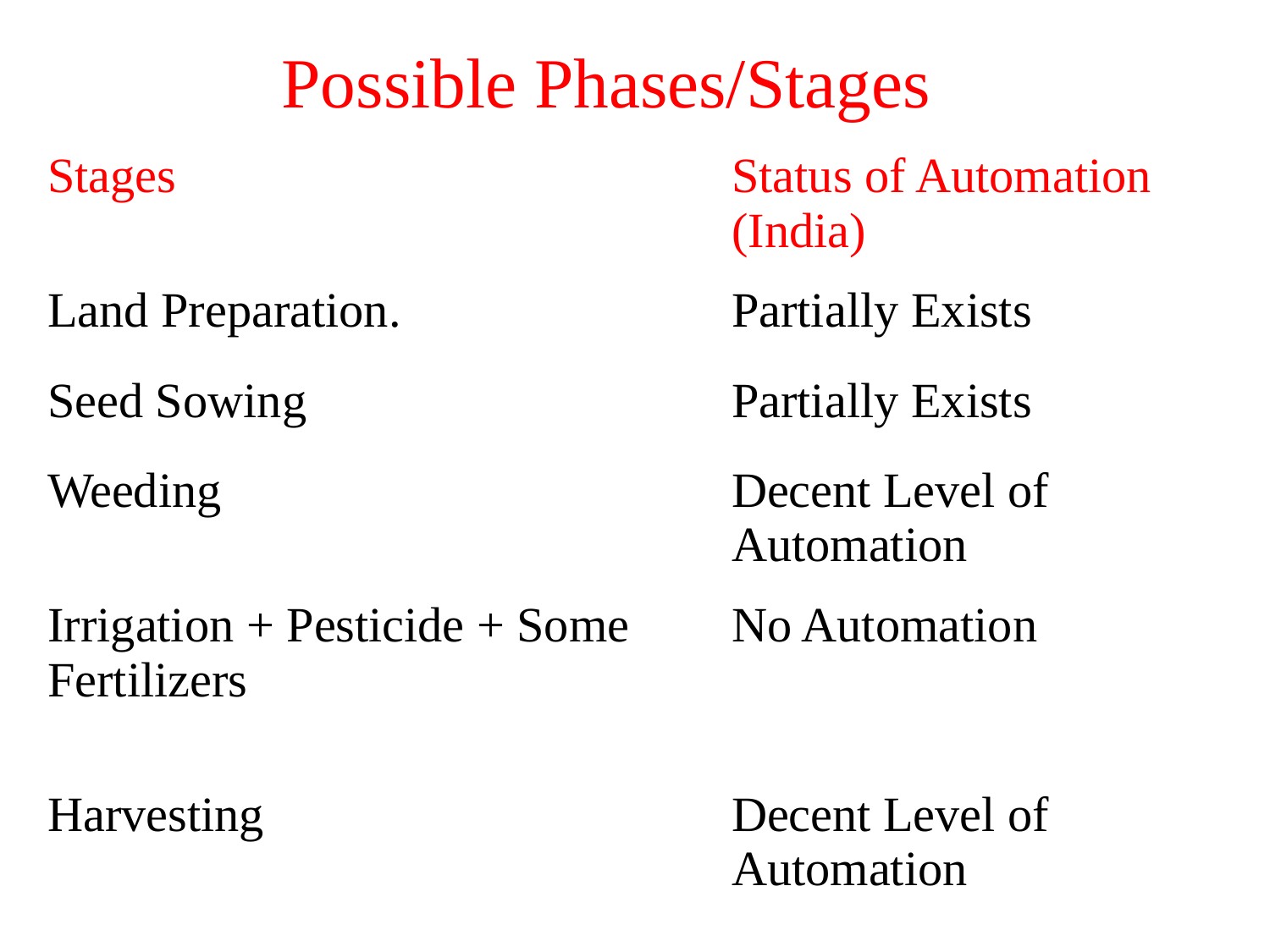

Possible Phases/Stages
| Stages | Status of Automation (India) |
| --- | --- |
| Land Preparation. | Partially Exists |
| Seed Sowing | Partially Exists |
| Weeding | Decent Level of Automation |
| Irrigation + Pesticide + Some Fertilizers | No Automation |
| Harvesting | Decent Level of Automation |